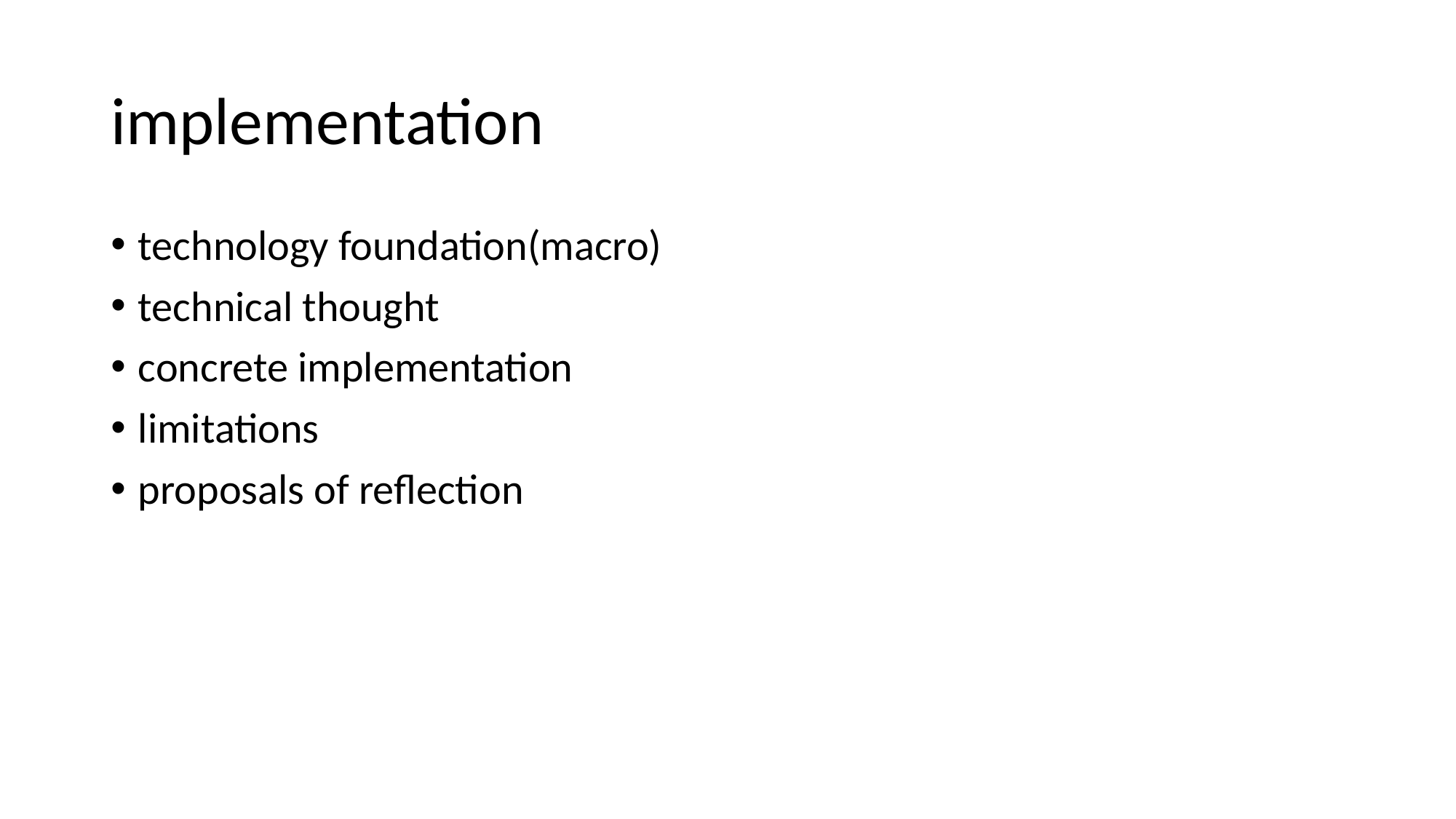

# implementation
technology foundation(macro)
technical thought
concrete implementation
limitations
proposals of reflection